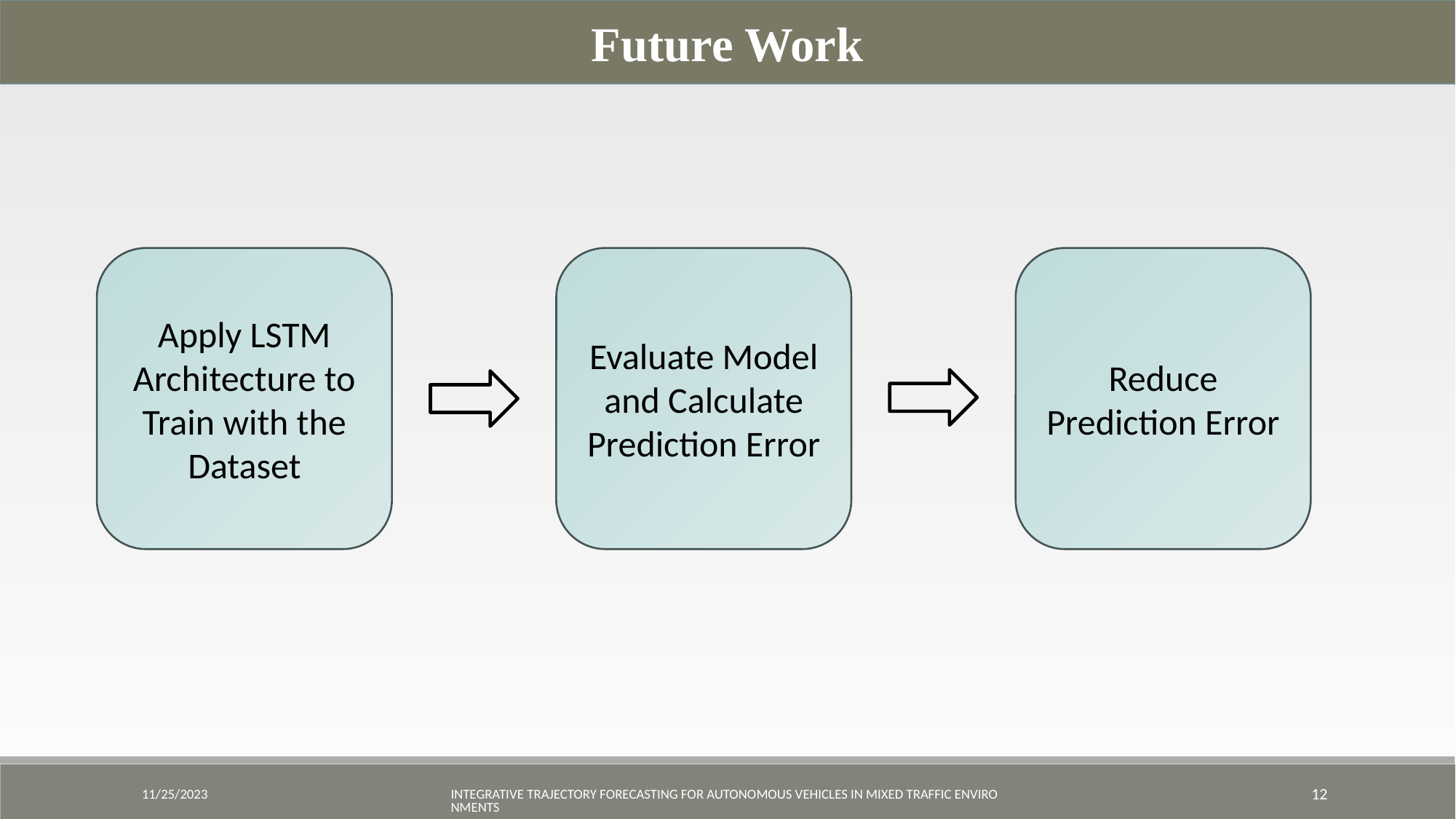

Future Work
Apply LSTM Architecture to Train with the Dataset
Evaluate Model and Calculate Prediction Error
Reduce Prediction Error

11/25/2023
Integrative Trajectory Forecasting for Autonomous Vehicles in Mixed Traffic Environments
12